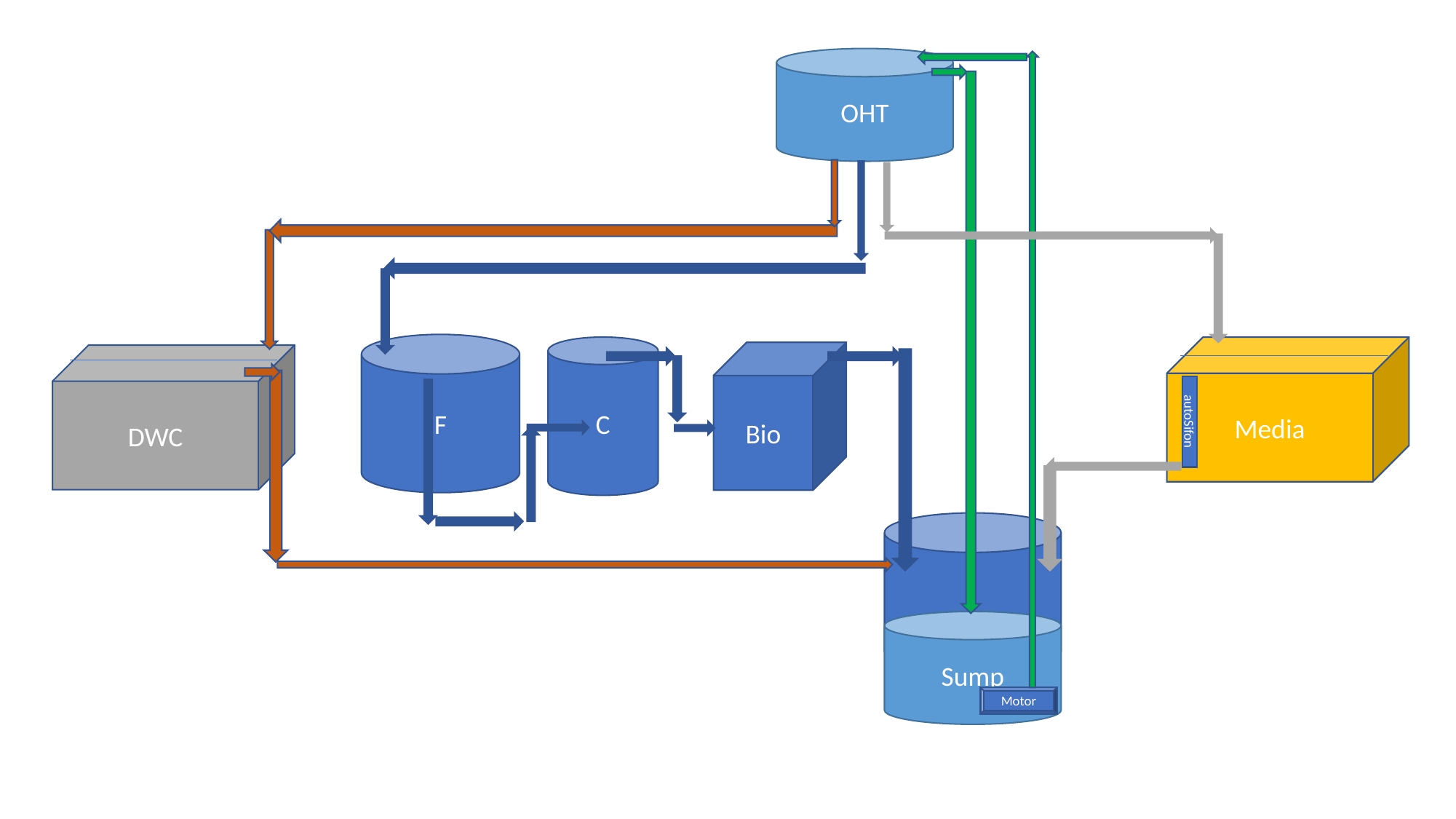

OHT

F
C
Media
Bio
DWC

autoSifon

Sump
Motor